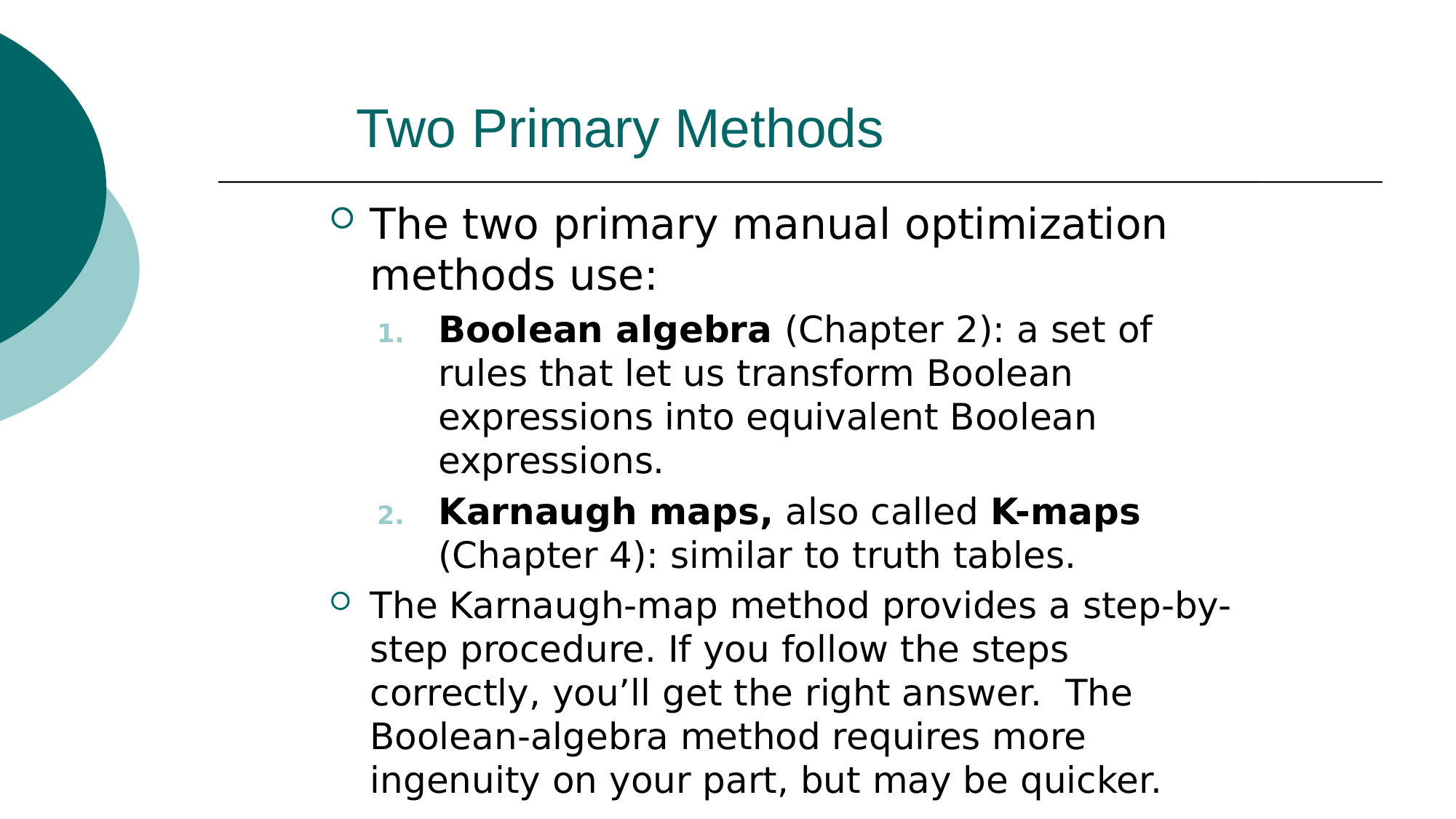

# Two Primary Methods
The two primary manual optimization methods use:
Boolean algebra (Chapter 2): a set of rules that let us transform Boolean expressions into equivalent Boolean expressions.
Karnaugh maps, also called K-maps (Chapter 4): similar to truth tables.
The Karnaugh-map method provides a step-by-step procedure. If you follow the steps correctly, you’ll get the right answer.  The Boolean-algebra method requires more ingenuity on your part, but may be quicker.